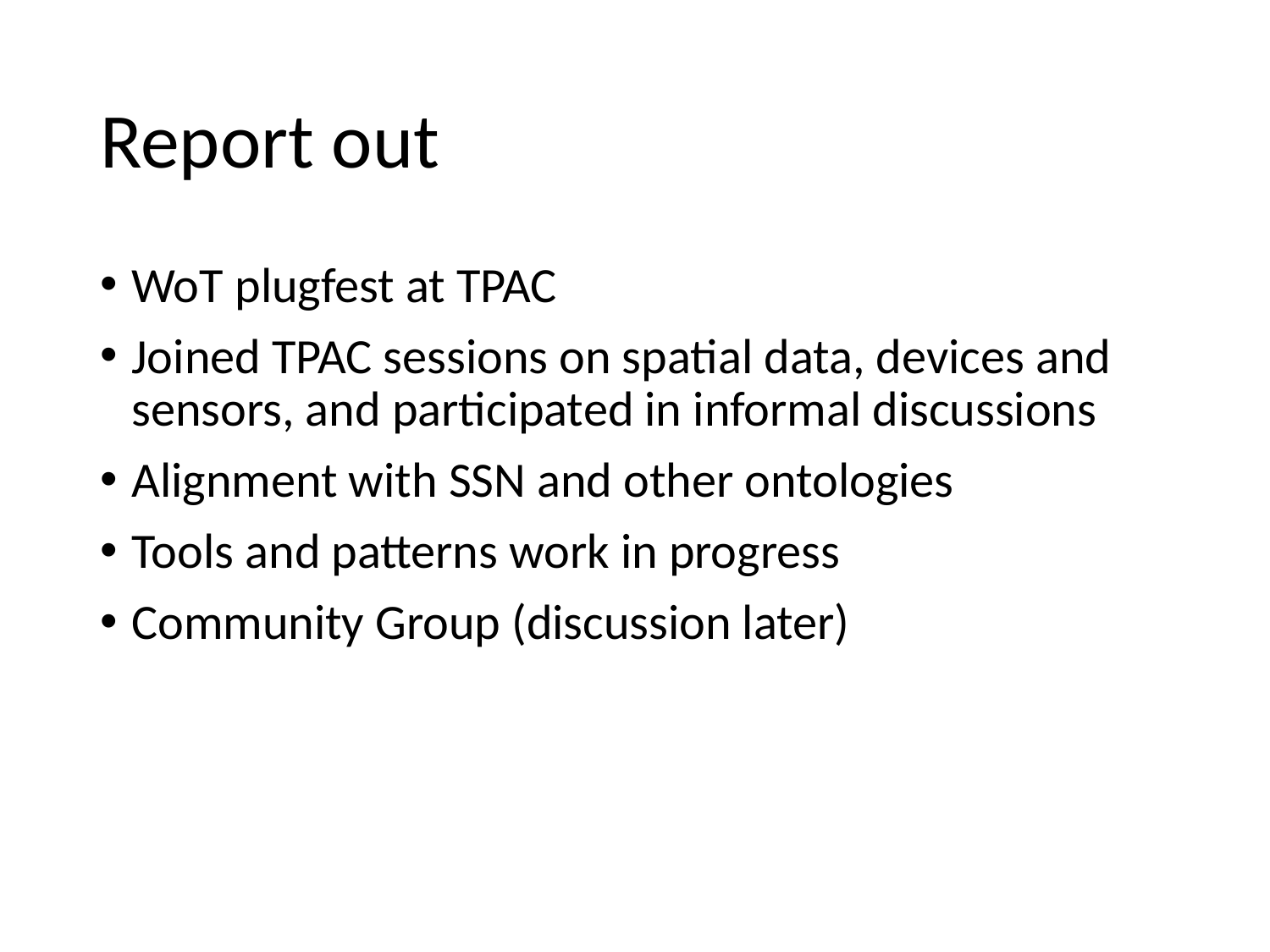

# Report out
WoT plugfest at TPAC
Joined TPAC sessions on spatial data, devices and sensors, and participated in informal discussions
Alignment with SSN and other ontologies
Tools and patterns work in progress
Community Group (discussion later)